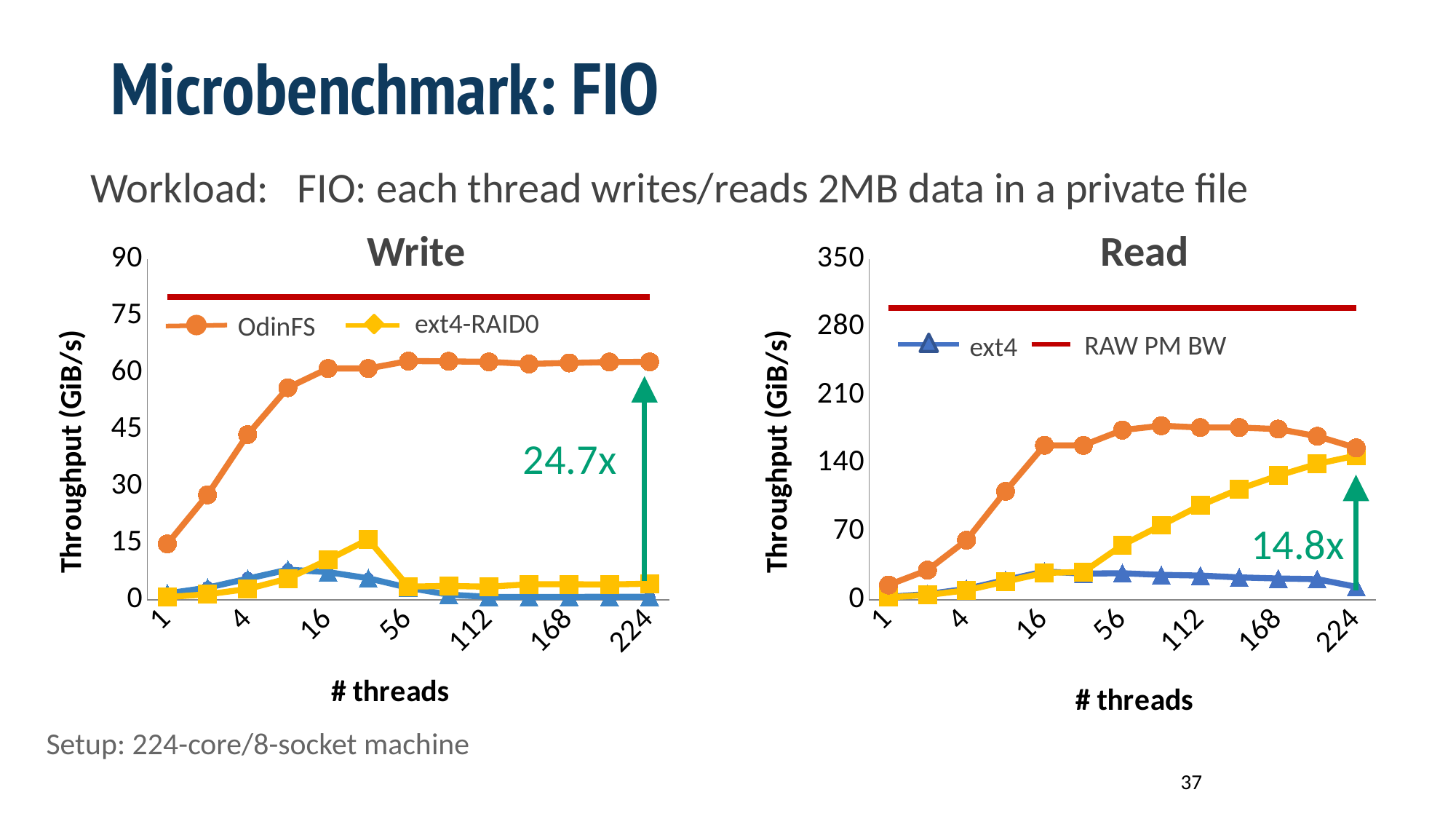

Microbenchmark: FIO
Workload:   FIO: each thread writes/reads 2MB data in a private file
Write
Read

### Chart

| Category | Maximum | Ext4 | NOVA | Ext4-RAID | OdinFS |
|---|---|---|---|---|---|
| 1 | 80.0 | 1.79558277130126 | 1.67794799804687 | 0.726733207702636 | 14.7529582977294 |
| 2 | 80.0 | 3.43282794952392 | 3.19054222106933 | 1.43943881988525 | 27.7043495178222 |
| 4 | 80.0 | 5.90885066986084 | 5.55567359924316 | 2.8447675704956 | 43.6619329452514 |
| 8 | 80.0 | 8.12276554107666 | 7.96209907531738 | 5.61070156097412 | 56.0371294021606 |
| 16 | 80.0 | 7.1618480682373 | 7.2989444732666 | 10.5590085983276 | 61.1200323104858 |
| 28 | 80.0 | 5.63487529754638 | 5.67997741699218 | 15.9259357452392 | 61.1200323104858 |
| 56 | 80.0 | 3.13393878936767 | 3.1611328125 | 3.47258281707763 | 63.0798435211181 |
| 84 | 80.0 | 1.31464767456054 | 1.36271572113037 | 3.6536054611206 | 63.0089979171752 |
| 112 | 80.0 | 0.724394798278808 | 0.760107040405273 | 3.45154380798339 | 62.8646764755249 |
| 140 | 80.0 | 0.685972213745117 | 0.729750633239746 | 4.09128665924072 | 62.3190279006958 |
| 168 | 80.0 | 0.72099494934082 | 0.745725631713867 | 4.10059738159179 | 62.5887899398803 |
| 196 | 80.0 | 0.719581604003906 | 0.774362564086914 | 4.03666496276855 | 62.8256721496582 |
| 224 | 80.0 | 0.71343994140625 | 0.76252269744873 | 4.23884391784668 | 62.8693513870239 |

### Chart

| Category | Maximum | Ext4 | Ext4-RAID | OdinFS |
|---|---|---|---|---|
| 1 | 300.0 | 3.0315136718 | 2.54392528533935 | 15.2227993011474 |
| 2 | 300.0 | 5.9070410156 | 4.94677448272705 | 30.5041913986206 |
| 4 | 300.0 | 11.2585449218 | 9.76035118103027 | 61.2583742141723 |
| 8 | 300.0 | 20.3925488281 | 18.76473903656 | 111.53103351593 |
| 16 | 300.0 | 29.1506933593 | 27.6108627319335 | 158.771120071411 |
| 28 | 300.0 | 26.9227441406 | 28.6033239364624 | 158.771120071411 |
| 56 | 300.0 | 27.3015234375 | 56.2671594619751 | 174.420448303222 |
| 84 | 300.0 | 25.6648535156 | 76.6112184524536 | 178.936377525329 |
| 112 | 300.0 | 24.8897460937 | 97.0072479248046 | 177.08493900299 |
| 140 | 300.0 | 23.0278613281 | 113.801688194274 | 177.058595657348 |
| 168 | 300.0 | 21.8827636718 | 127.649711608886 | 175.440267562866 |
| 196 | 300.0 | 21.23765625 | 139.694294929504 | 168.151602745056 |
| 224 | 300.0 | 13.3620996093 | 148.19125175476 | 156.121041297912 |

ext4-RAID0

OdinFS

RAW PM BW
ext4

24.7x
14.8x
Setup: 224-core/8-socket machine
37